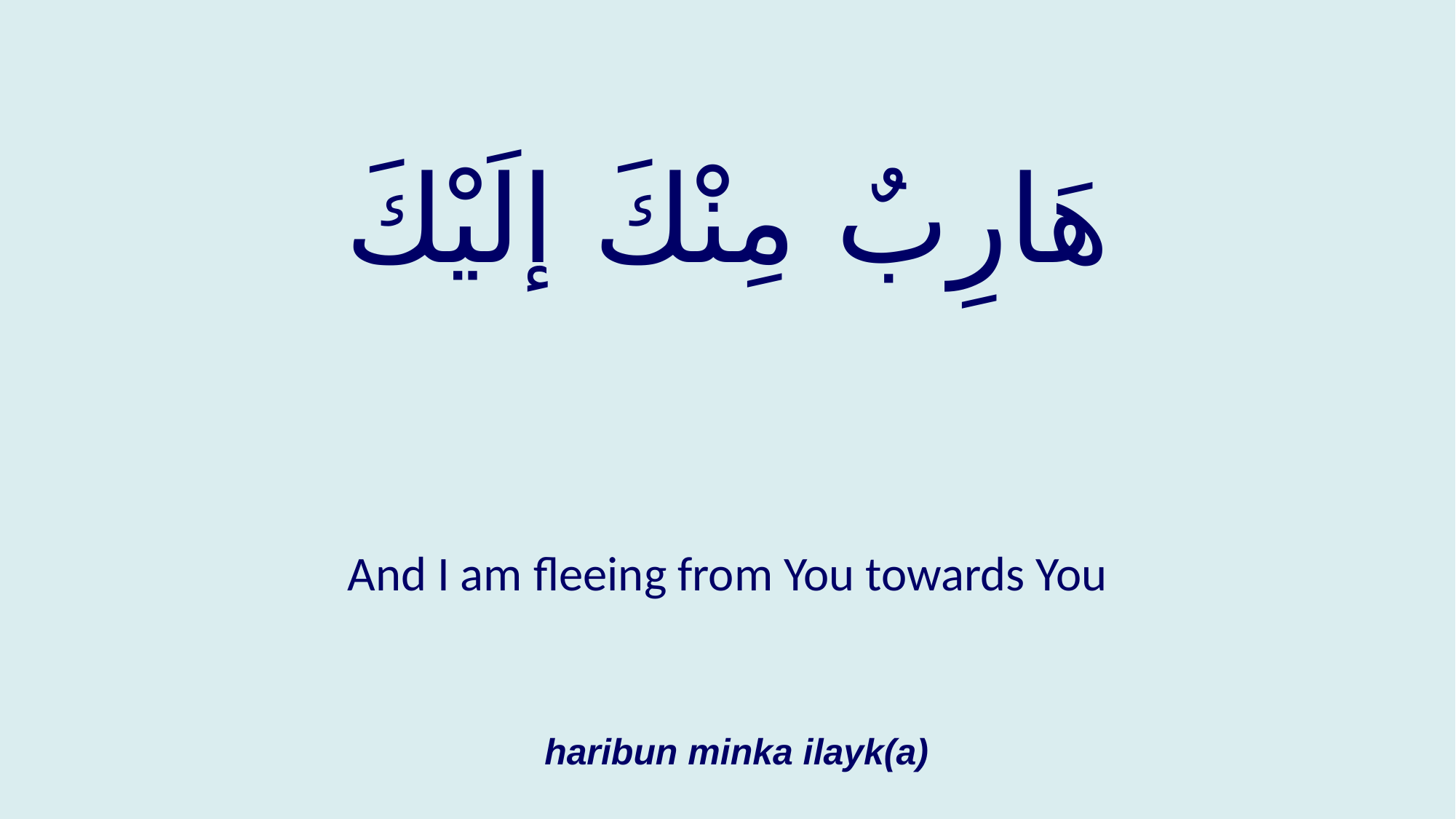

# هَارِبٌ مِنْكَ إلَيْكَ
And I am fleeing from You towards You
haribun minka ilayk(a)